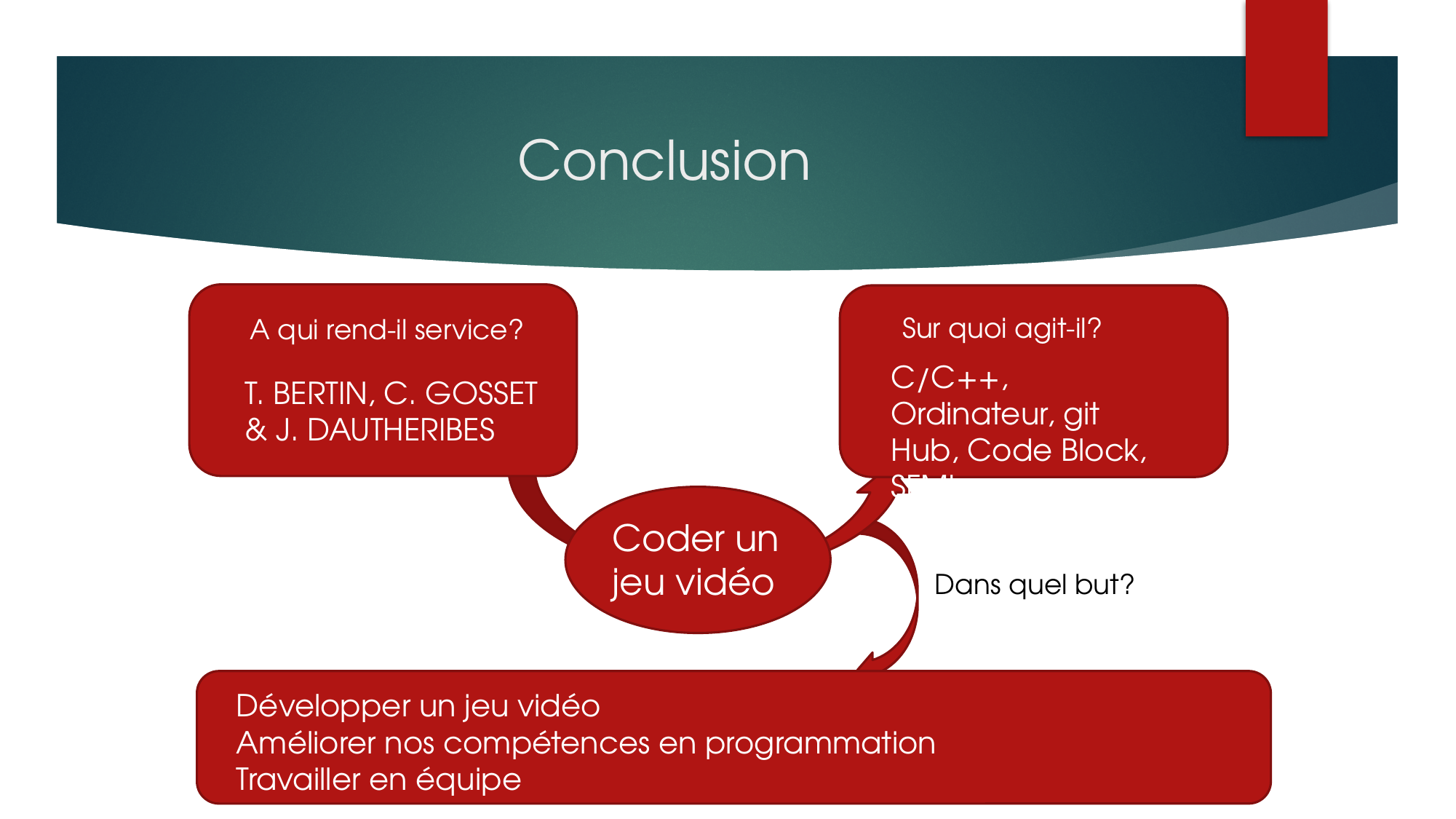

# Conclusion

Sur quoi agit-il?
A qui rend-il service?
C/C++, Ordinateur, git Hub, Code Block, SFML
T. BERTIN, C. GOSSET
& J. DAUTHERIBES

Coder un jeu vidéo

Dans quel but?

Développer un jeu vidéo
Améliorer nos compétences en programmation
Travailler en équipe